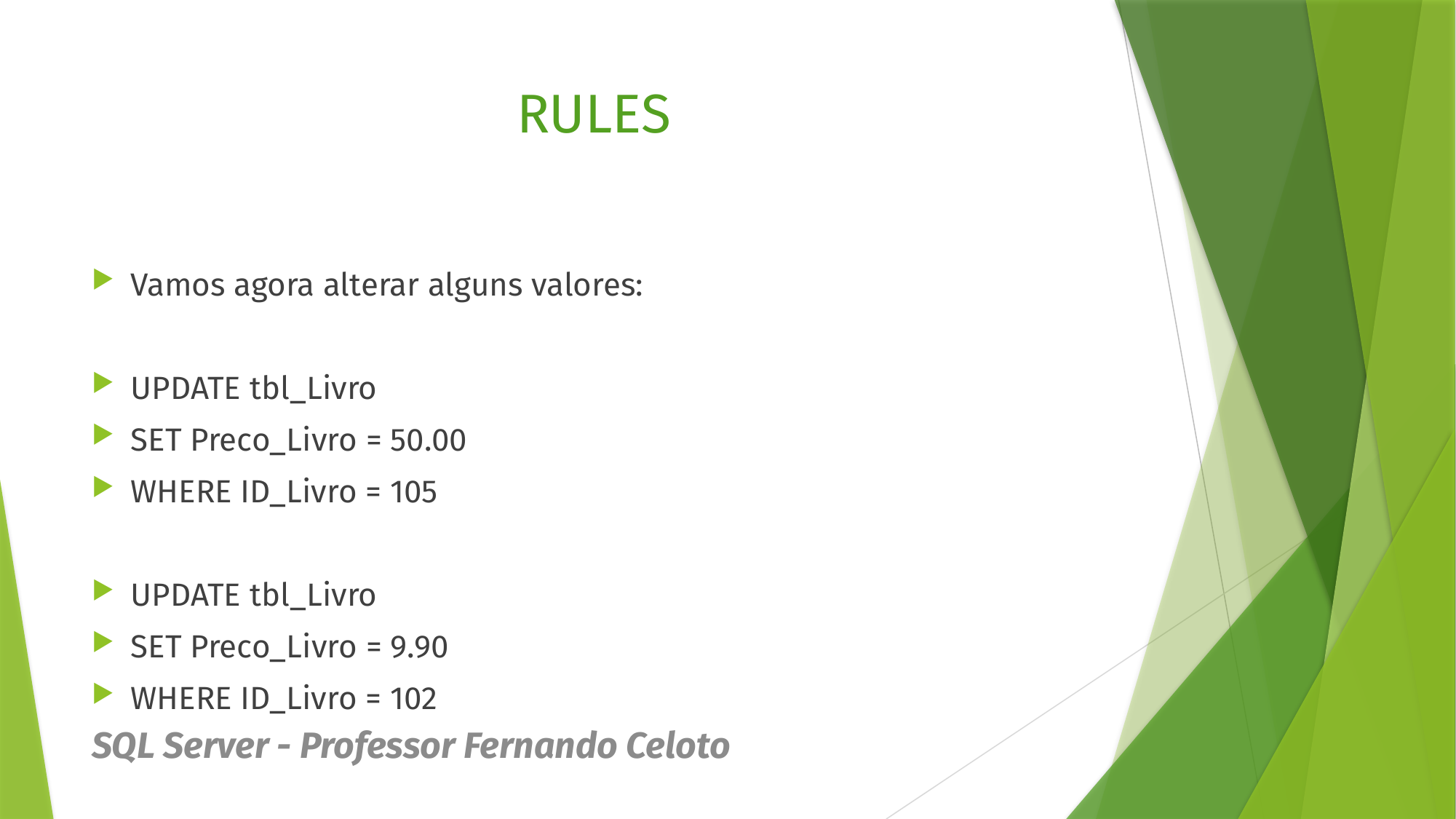

# RULES
Vamos agora alterar alguns valores:

UPDATE tbl_Livro
SET Preco_Livro = 50.00
WHERE ID_Livro = 105

UPDATE tbl_Livro
SET Preco_Livro = 9.90
WHERE ID_Livro = 102

SQL Server - Professor Fernando Celoto